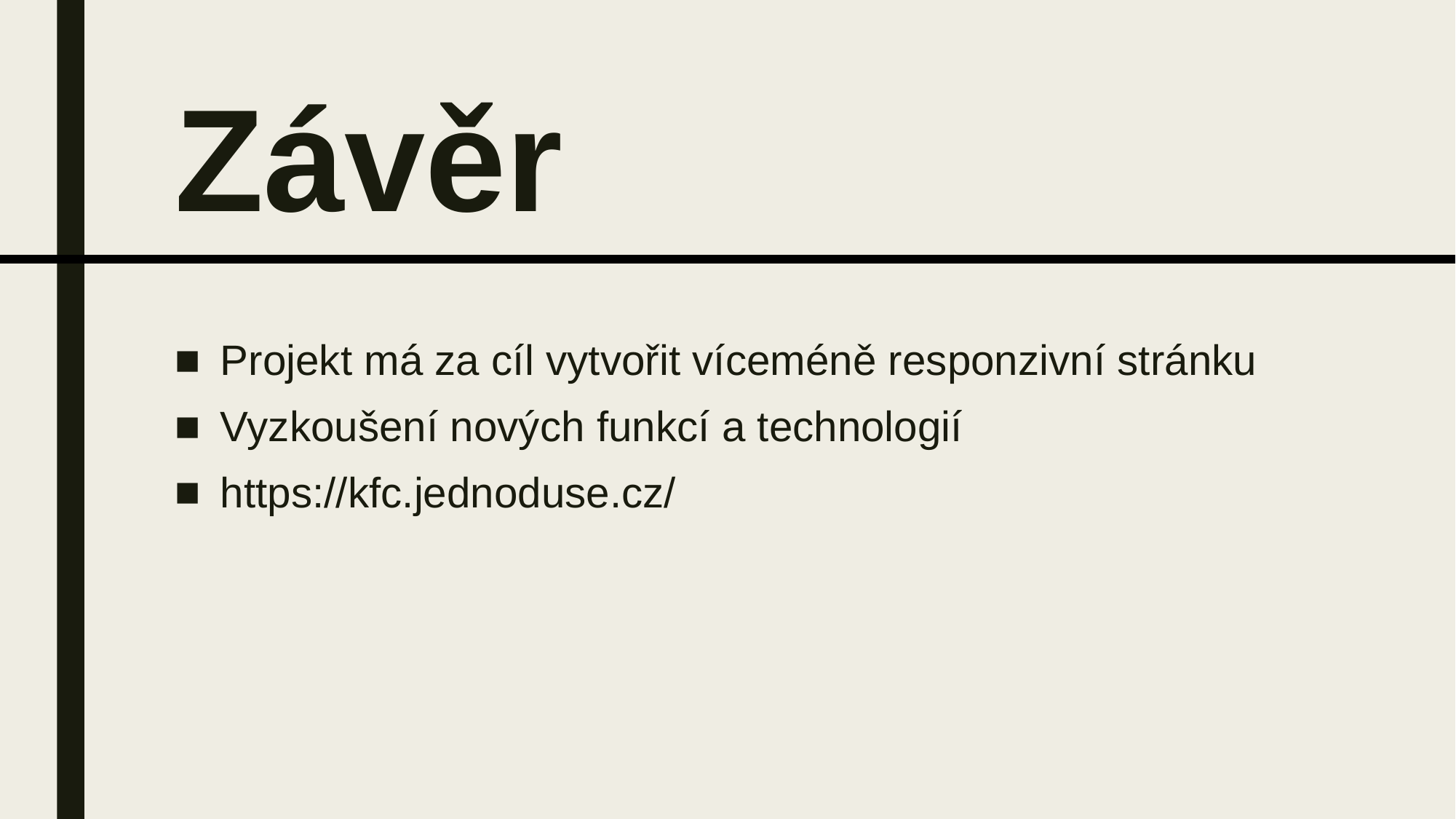

# Závěr
Projekt má za cíl vytvořit víceméně responzivní stránku
Vyzkoušení nových funkcí a technologií
https://kfc.jednoduse.cz/